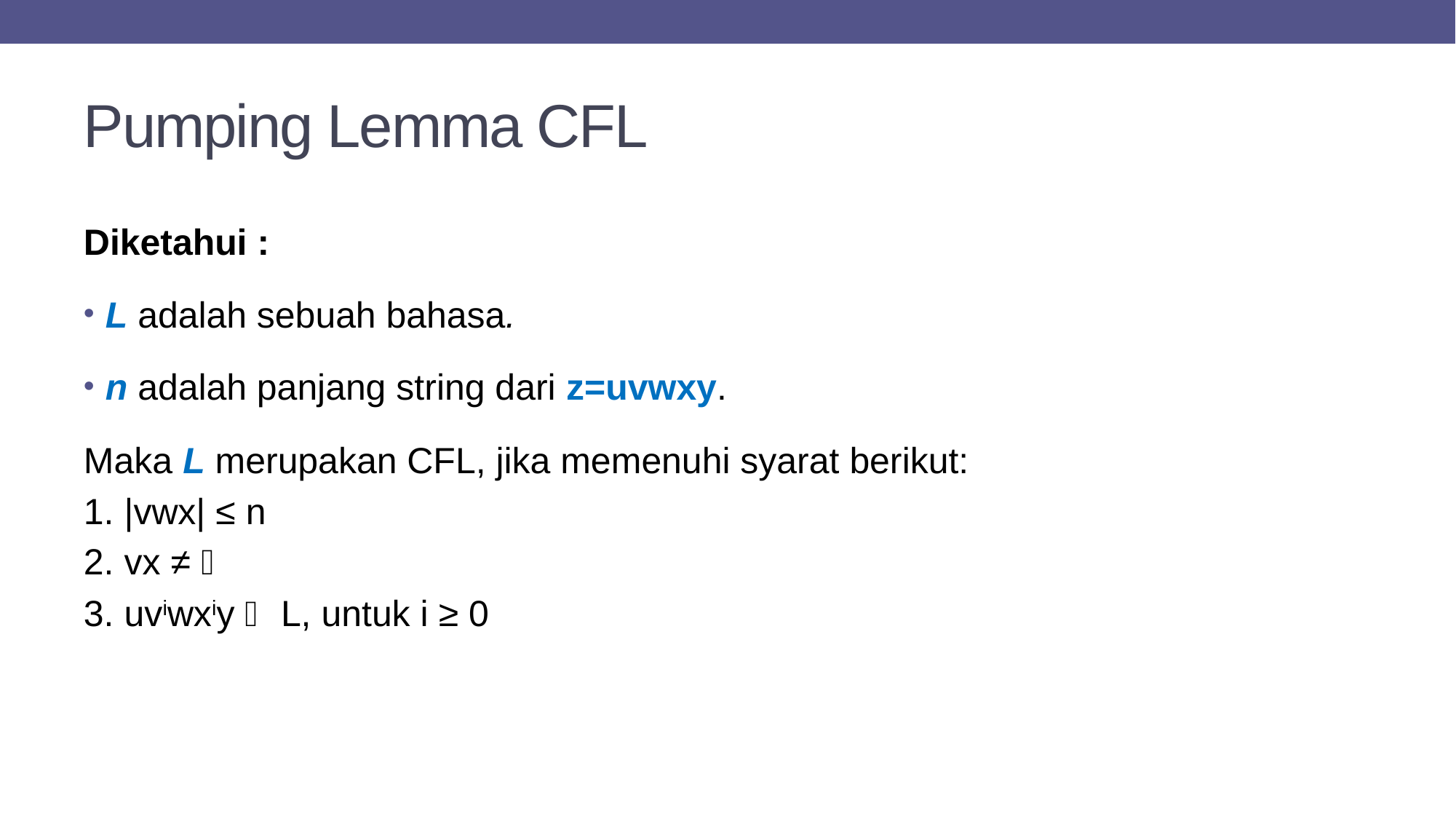

# Pumping Lemma CFL
Diketahui :
L adalah sebuah bahasa.
n adalah panjang string dari z=uvwxy.
Maka L merupakan CFL, jika memenuhi syarat berikut:
1. |vwx| ≤ n
2. vx ≠ ε
3. uviwxiy ∈ L, untuk i ≥ 0